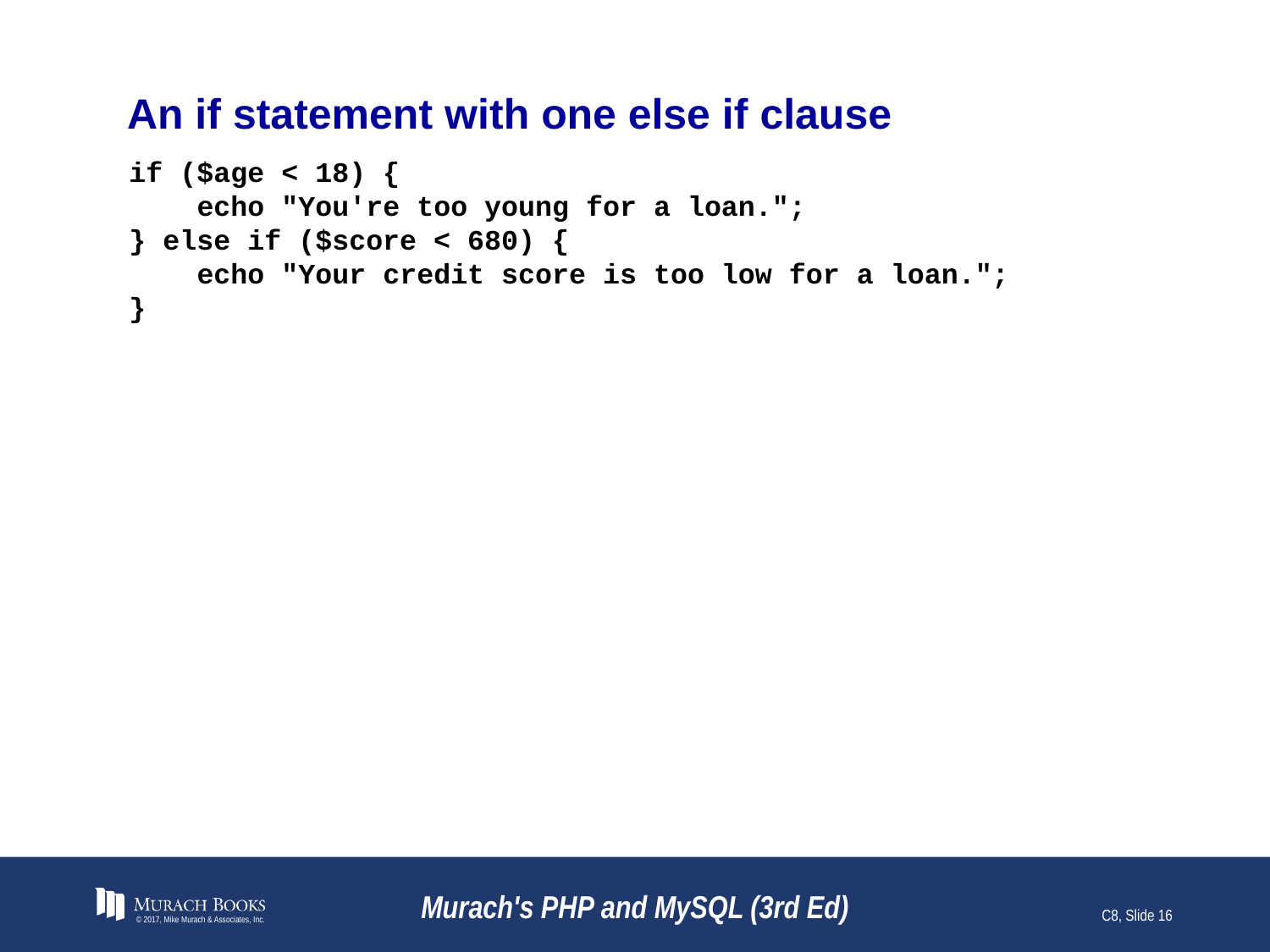

# An if statement with one else if clause
if ($age < 18) {
    echo "You're too young for a loan.";
} else if ($score < 680) {
    echo "Your credit score is too low for a loan.";
}

© 2017, Mike Murach & Associates, Inc.
Murach's PHP and MySQL (3rd Ed)

C8, Slide 16